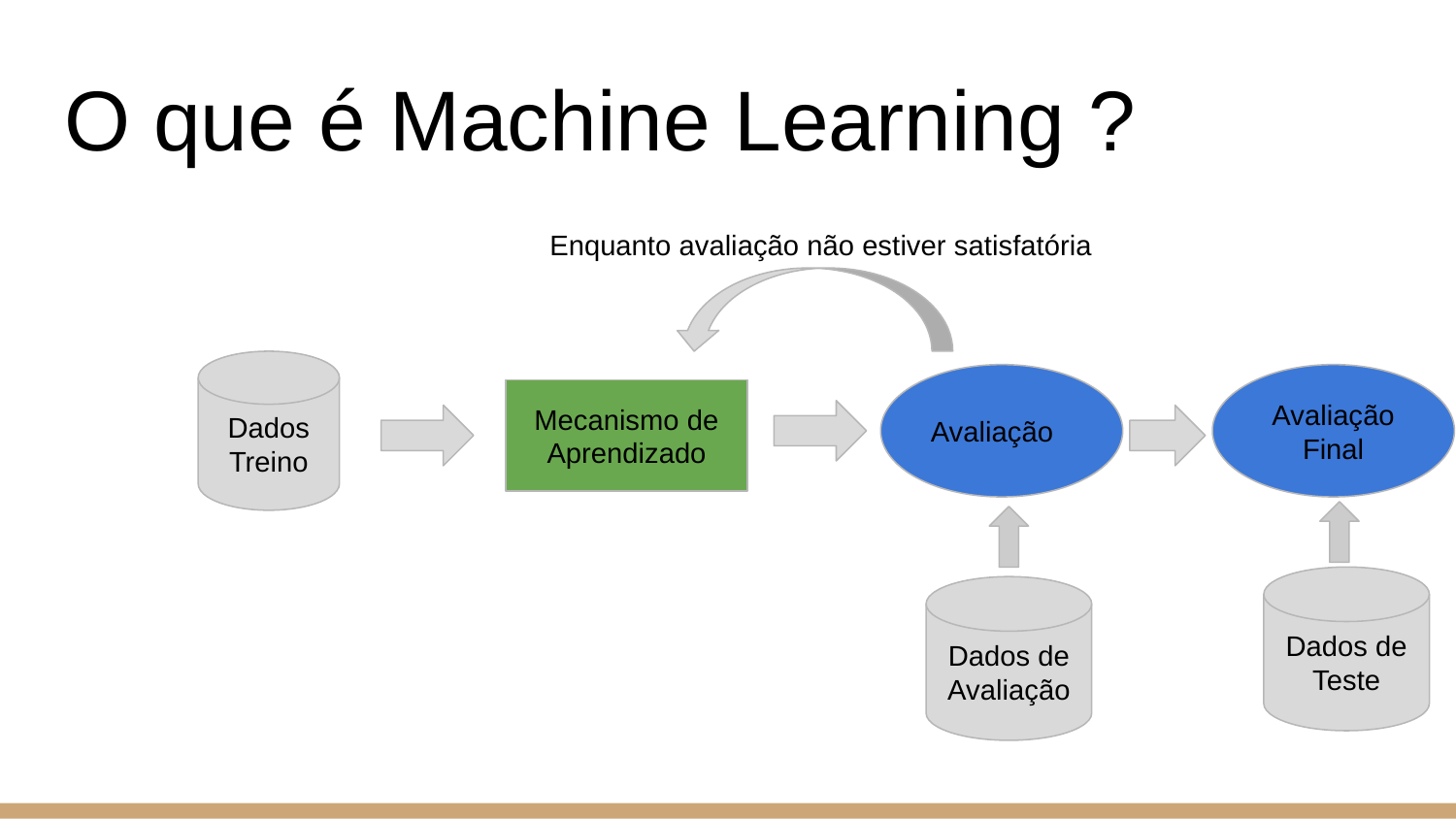

# O que é Machine Learning ?

Enquanto avaliação não estiver satisfatória

Dados
Treino
Avaliação
Avaliação
Final
Mecanismo de Aprendizado

Dados de
Teste
Dados de
Avaliação